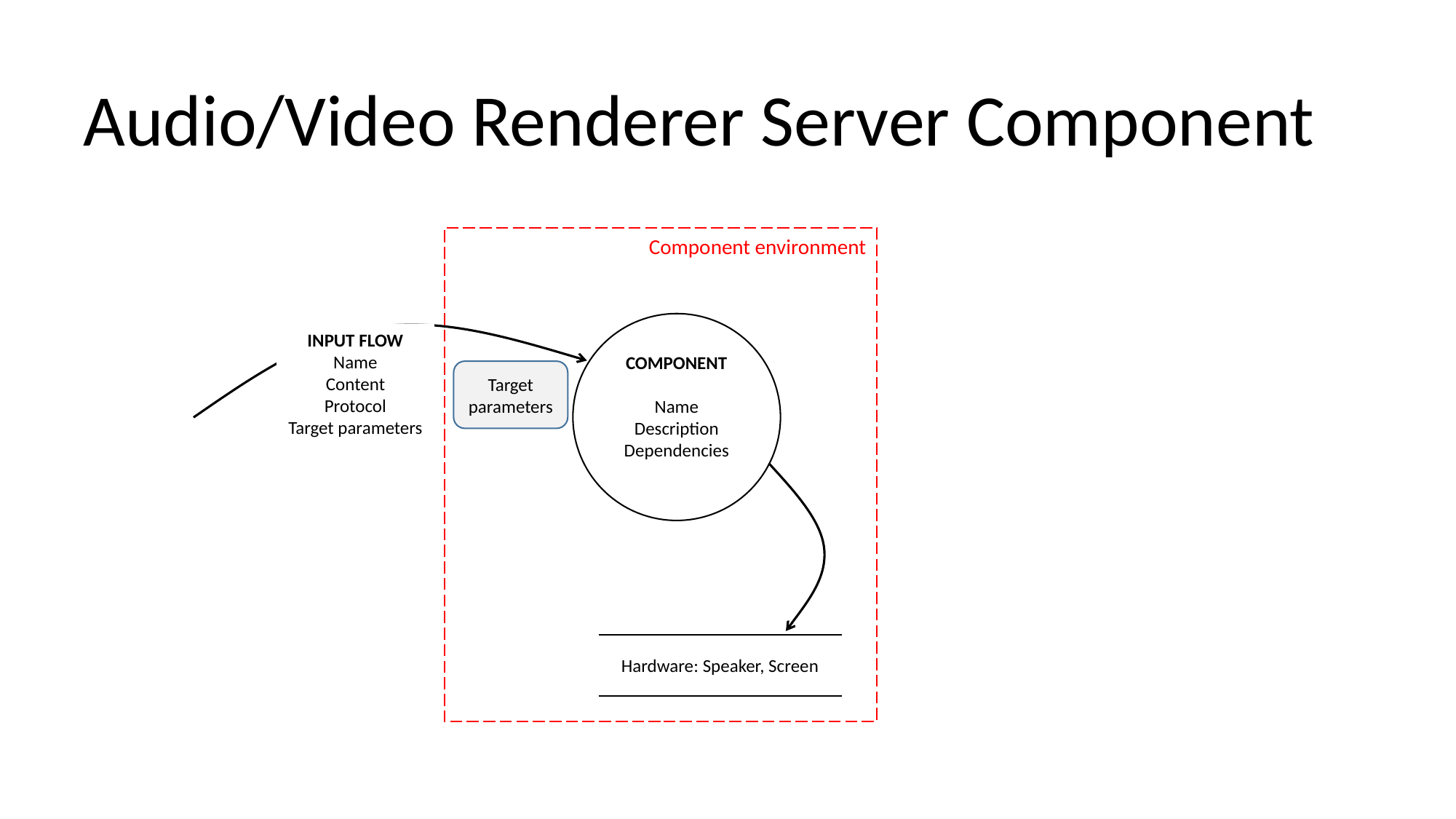

# Audio/Video Renderer Server Component
Component environment
COMPONENT
Name
Description
Dependencies
INPUT FLOW
Name
Content
Protocol
Target parameters

Target parameters

Hardware: Speaker, Screen